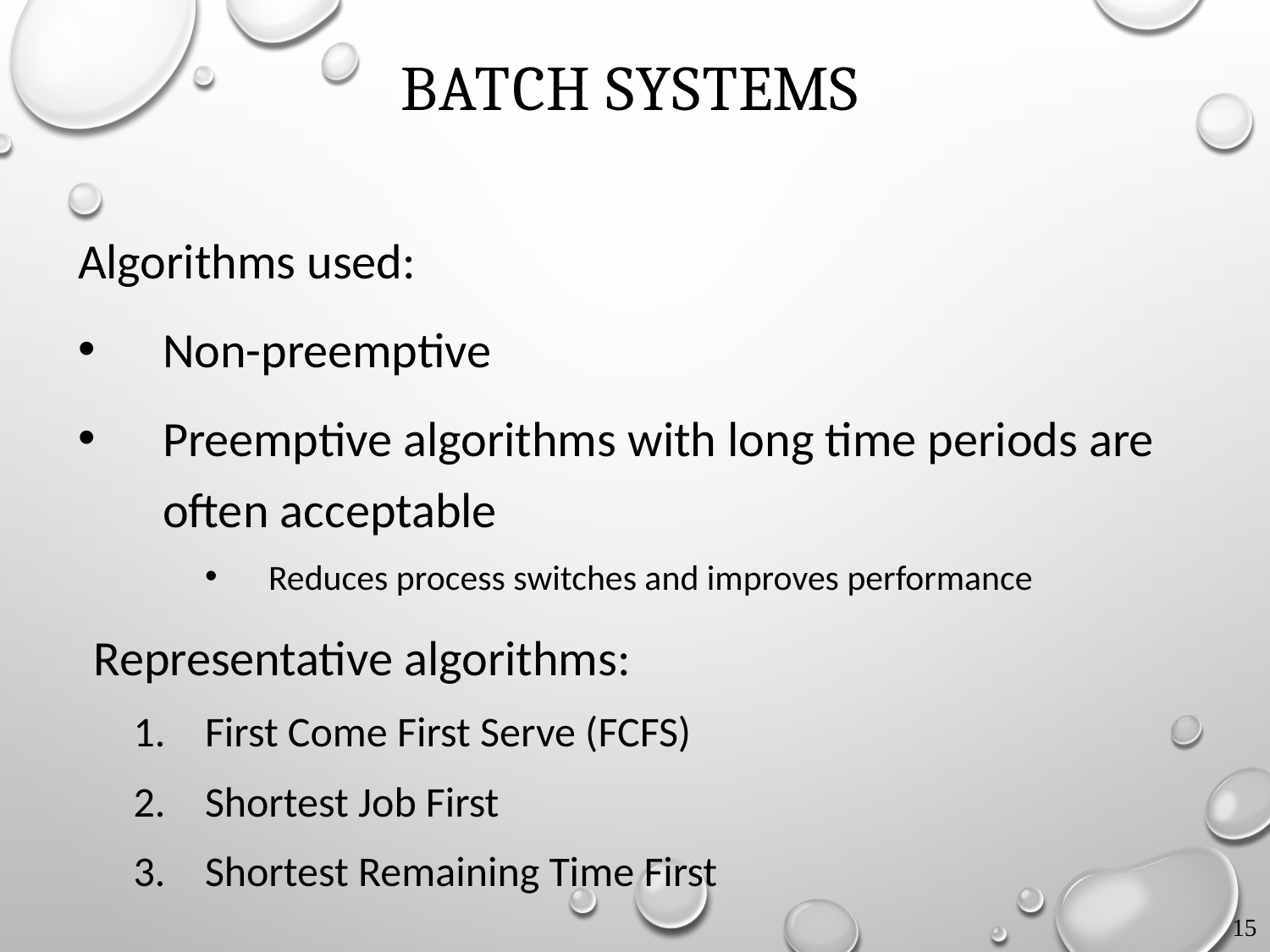

# Batch Systems
Algorithms used:
Non-preemptive
Preemptive algorithms with long time periods are often acceptable
Reduces process switches and improves performance
Representative algorithms:
First Come First Serve (FCFS)
Shortest Job First
Shortest Remaining Time First
15